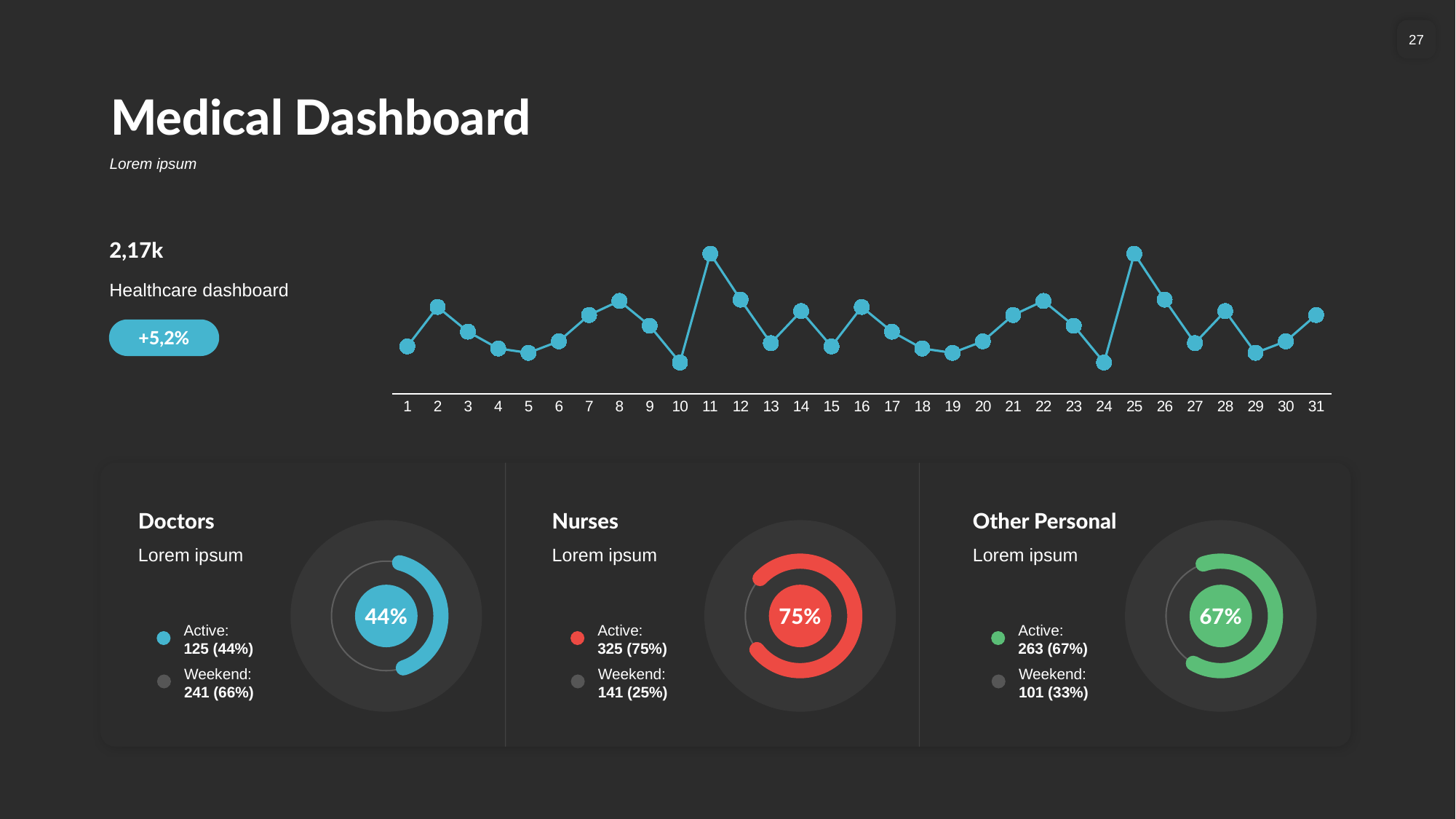

27
# Medical Dashboard
Lorem ipsum

### Chart

| Category | Series 1 |
|---|---|
| 1 | 2301.0 |
| 2 | 4211.0 |
| 3 | 3011.0 |
| 4 | 2198.0 |
| 5 | 1987.0 |
| 6 | 2546.0 |
| 7 | 3819.0 |
| 8 | 4502.0 |
| 9 | 3302.0 |
| 10 | 1520.0 |
| 11 | 6789.0 |
| 12 | 4563.0 |
| 13 | 2458.0 |
| 14 | 4011.0 |
| 15 | 2301.0 |
| 16 | 4211.0 |
| 17 | 3011.0 |
| 18 | 2198.0 |
| 19 | 1987.0 |
| 20 | 2546.0 |
| 21 | 3819.0 |
| 22 | 4502.0 |
| 23 | 3302.0 |
| 24 | 1520.0 |
| 25 | 6789.0 |
| 26 | 4563.0 |
| 27 | 2458.0 |
| 28 | 4011.0 |
| 29 | 1987.0 |
| 30 | 2546.0 |
| 31 | 3819.0 |
2,17k
Healthcare dashboard
+5,2%

Doctors
Nurses
Other Personal

Lorem ipsum
Lorem ipsum
Lorem ipsum

44%
75%
67%
Active:
125 (44%)
Active:
325 (75%)
Active:
263 (67%)

Weekend:
241 (66%)
Weekend:
141 (25%)
Weekend:
101 (33%)